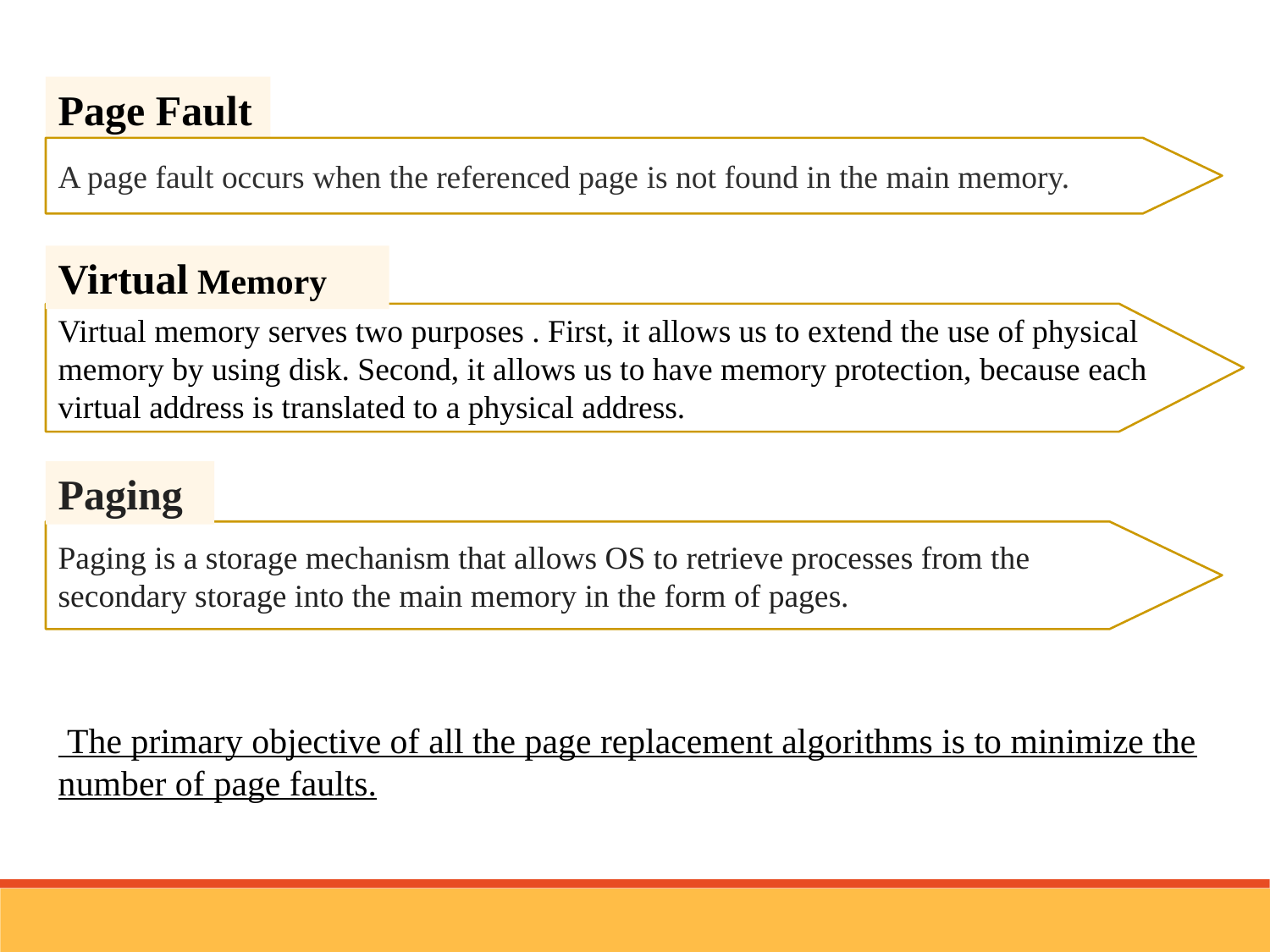

Page Fault
A page fault occurs when the referenced page is not found in the main memory.
Virtual Memory
Virtual memory serves two purposes . First, it allows us to extend the use of physical memory by using disk. Second, it allows us to have memory protection, because each virtual address is translated to a physical address.
Paging
Paging is a storage mechanism that allows OS to retrieve processes from the secondary storage into the main memory in the form of pages.
 The primary objective of all the page replacement algorithms is to minimize the number of page faults.